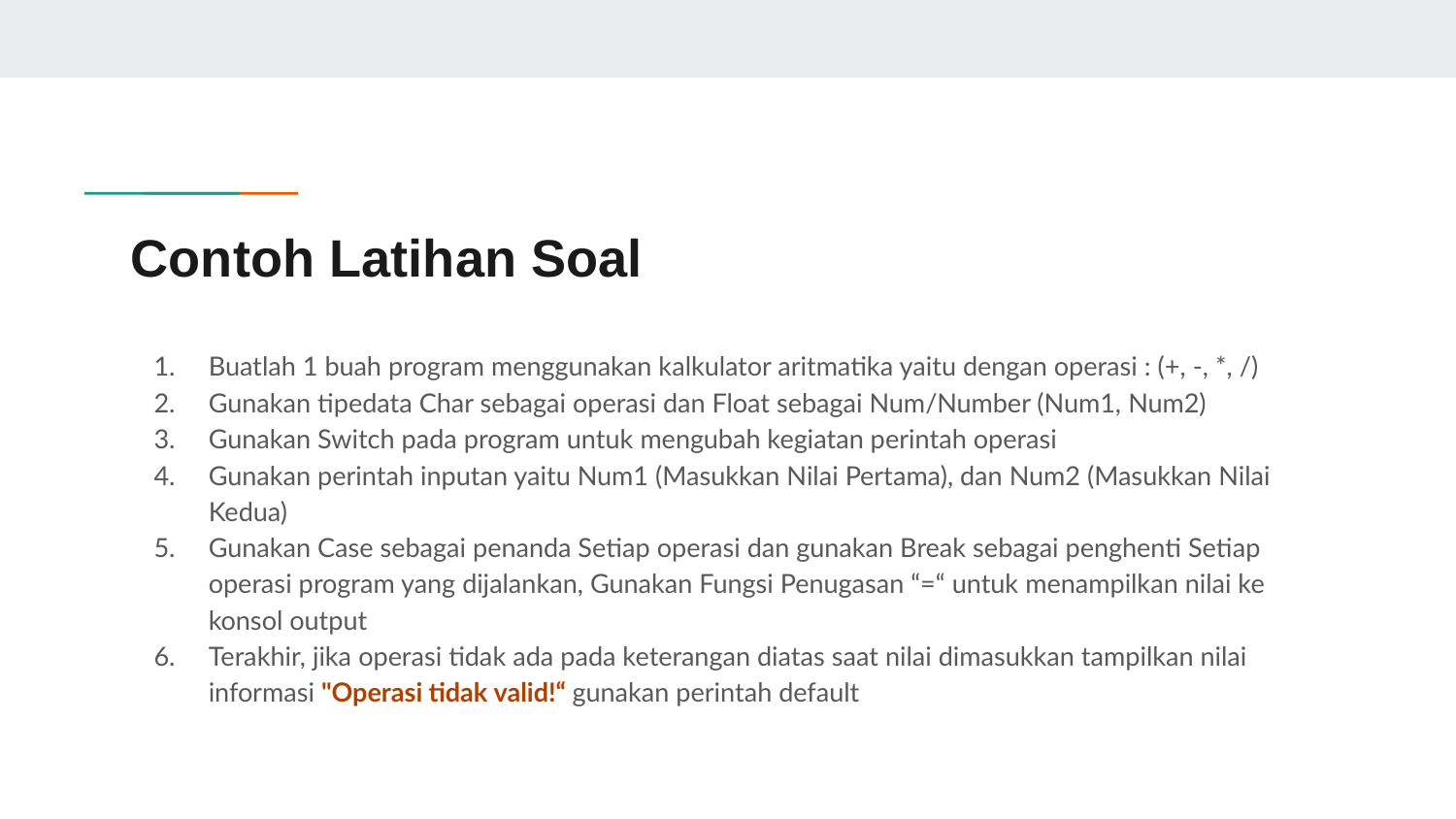

# Contoh Latihan Soal
Buatlah 1 buah program menggunakan kalkulator aritmatika yaitu dengan operasi : (+, -, *, /)
Gunakan tipedata Char sebagai operasi dan Float sebagai Num/Number (Num1, Num2)
Gunakan Switch pada program untuk mengubah kegiatan perintah operasi
Gunakan perintah inputan yaitu Num1 (Masukkan Nilai Pertama), dan Num2 (Masukkan Nilai Kedua)
Gunakan Case sebagai penanda Setiap operasi dan gunakan Break sebagai penghenti Setiap operasi program yang dijalankan, Gunakan Fungsi Penugasan “=“ untuk menampilkan nilai ke konsol output
Terakhir, jika operasi tidak ada pada keterangan diatas saat nilai dimasukkan tampilkan nilai informasi "Operasi tidak valid!“ gunakan perintah default